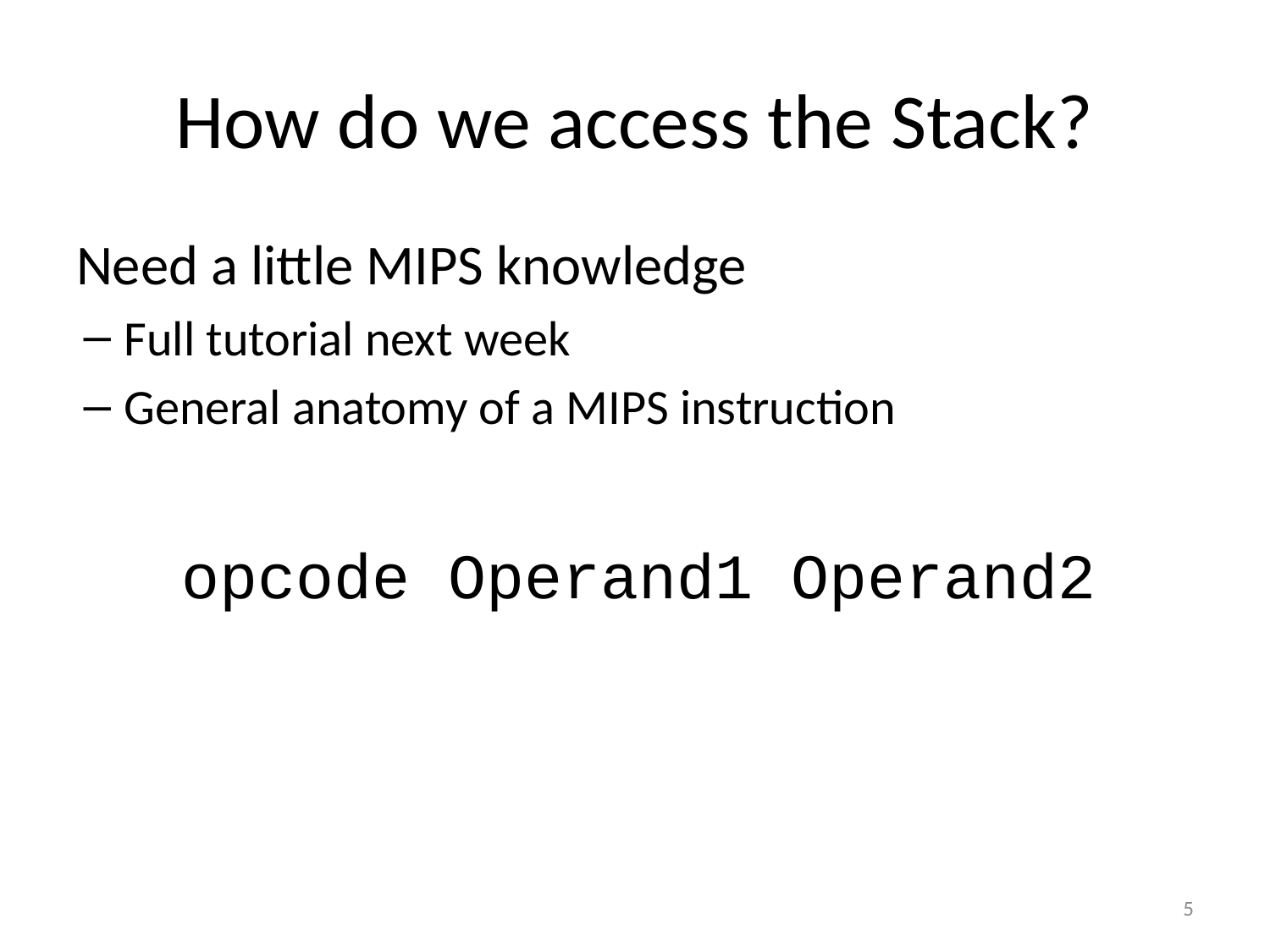

# How do we access the Stack?
Need a little MIPS knowledge
Full tutorial next week
General anatomy of a MIPS instruction

opcode Operand1 Operand2
5